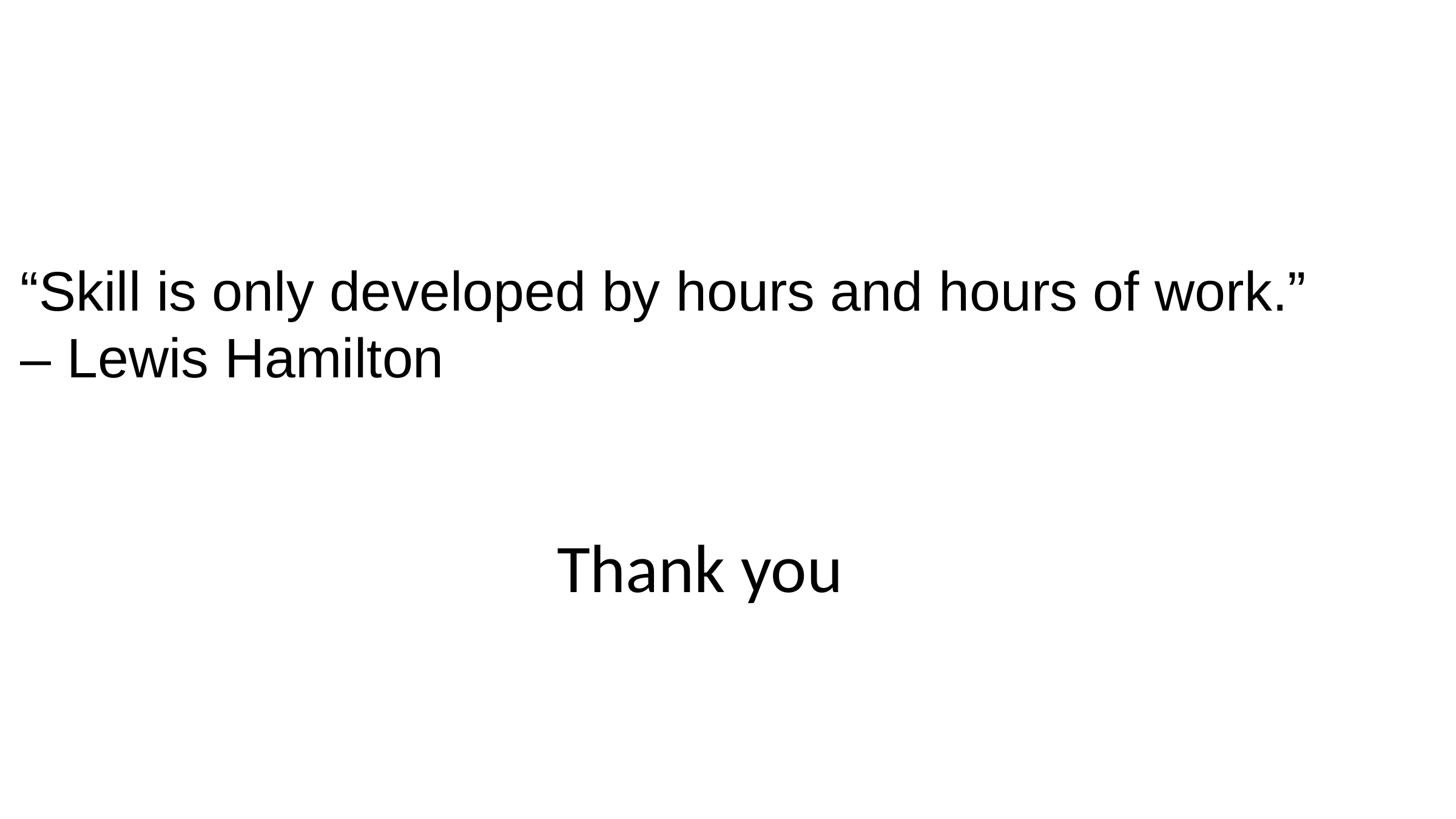

“Skill is only developed by hours and hours of work.”
– Lewis Hamilton

Thank you